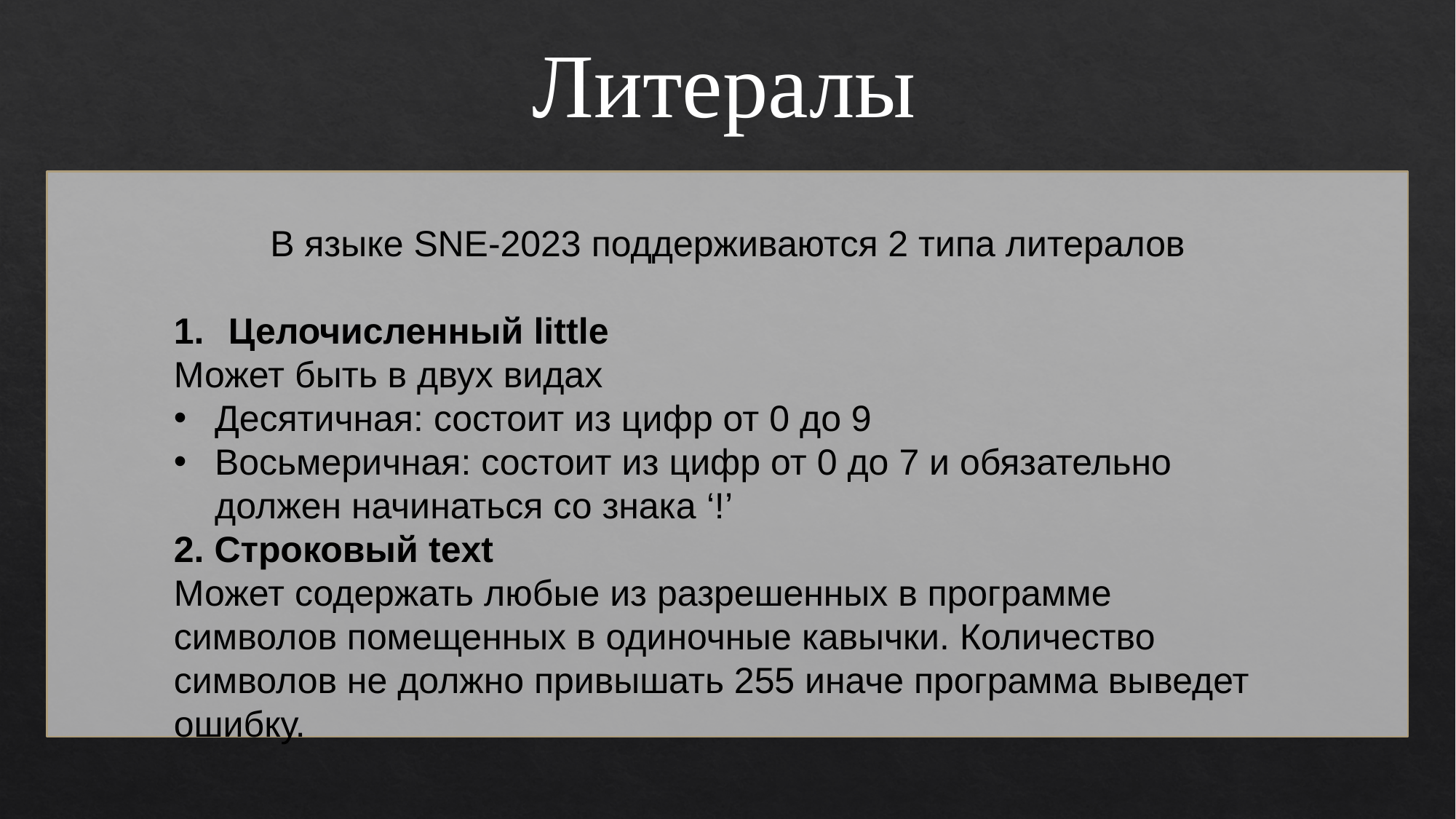

Литералы

В языке SNE-2023 поддерживаются 2 типа литералов

Целочисленный little
Может быть в двух видах
Десятичная: состоит из цифр от 0 до 9
Восьмеричная: состоит из цифр от 0 до 7 и обязательно должен начинаться со знака ‘!’
2. Строковый text
Может содержать любые из разрешенных в программе символов помещенных в одиночные кавычки. Количество символов не должно привышать 255 иначе программа выведет ошибку.